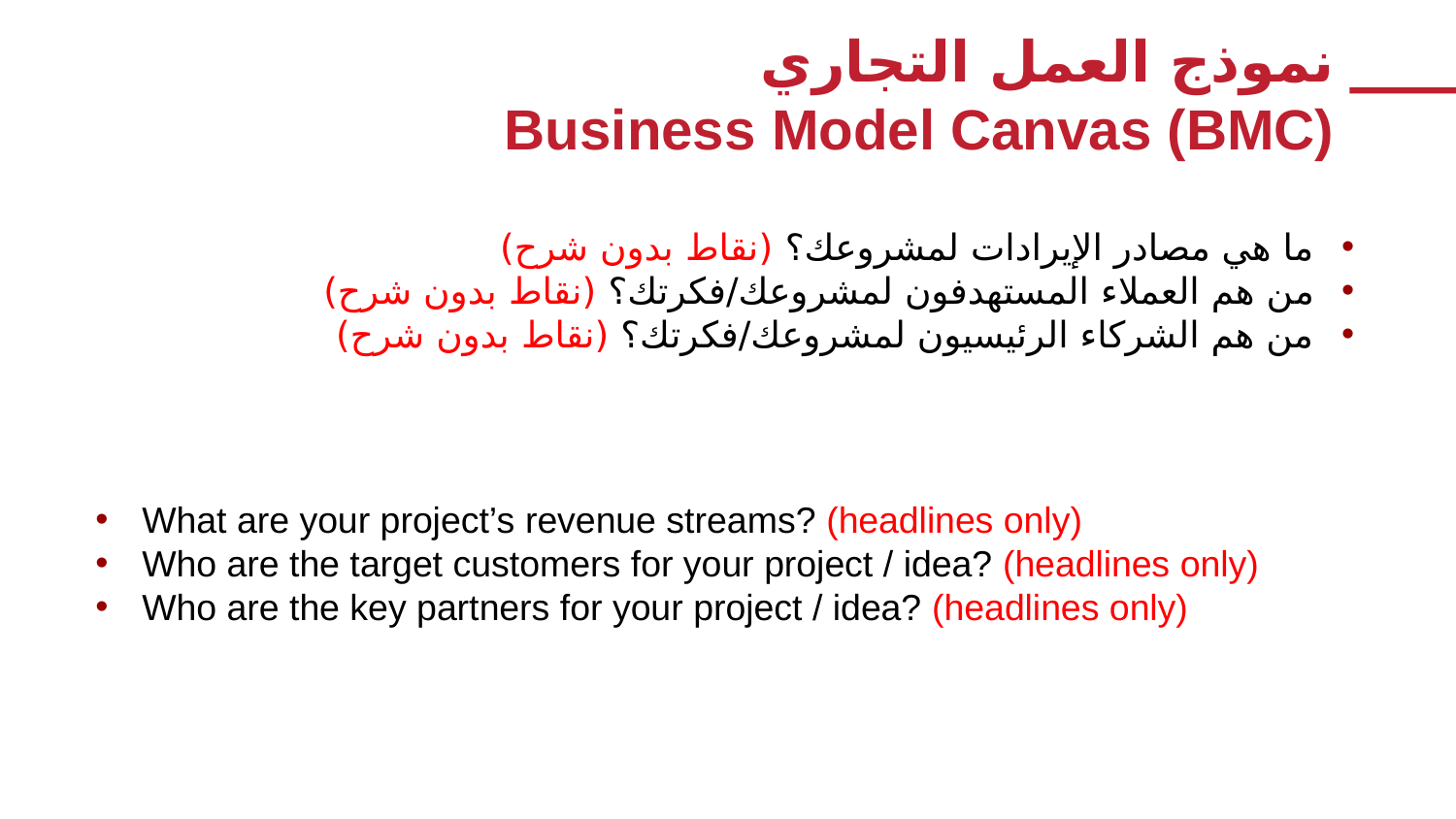

# نموذج العمل التجاري Business Model Canvas (BMC)

ما هي مصادر الإيرادات لمشروعك؟ (نقاط بدون شرح)
من هم العملاء المستهدفون لمشروعك/فكرتك؟ (نقاط بدون شرح)
من هم الشركاء الرئيسيون لمشروعك/فكرتك؟ (نقاط بدون شرح)
What are your project’s revenue streams? (headlines only)
Who are the target customers for your project / idea? (headlines only)
Who are the key partners for your project / idea? (headlines only)